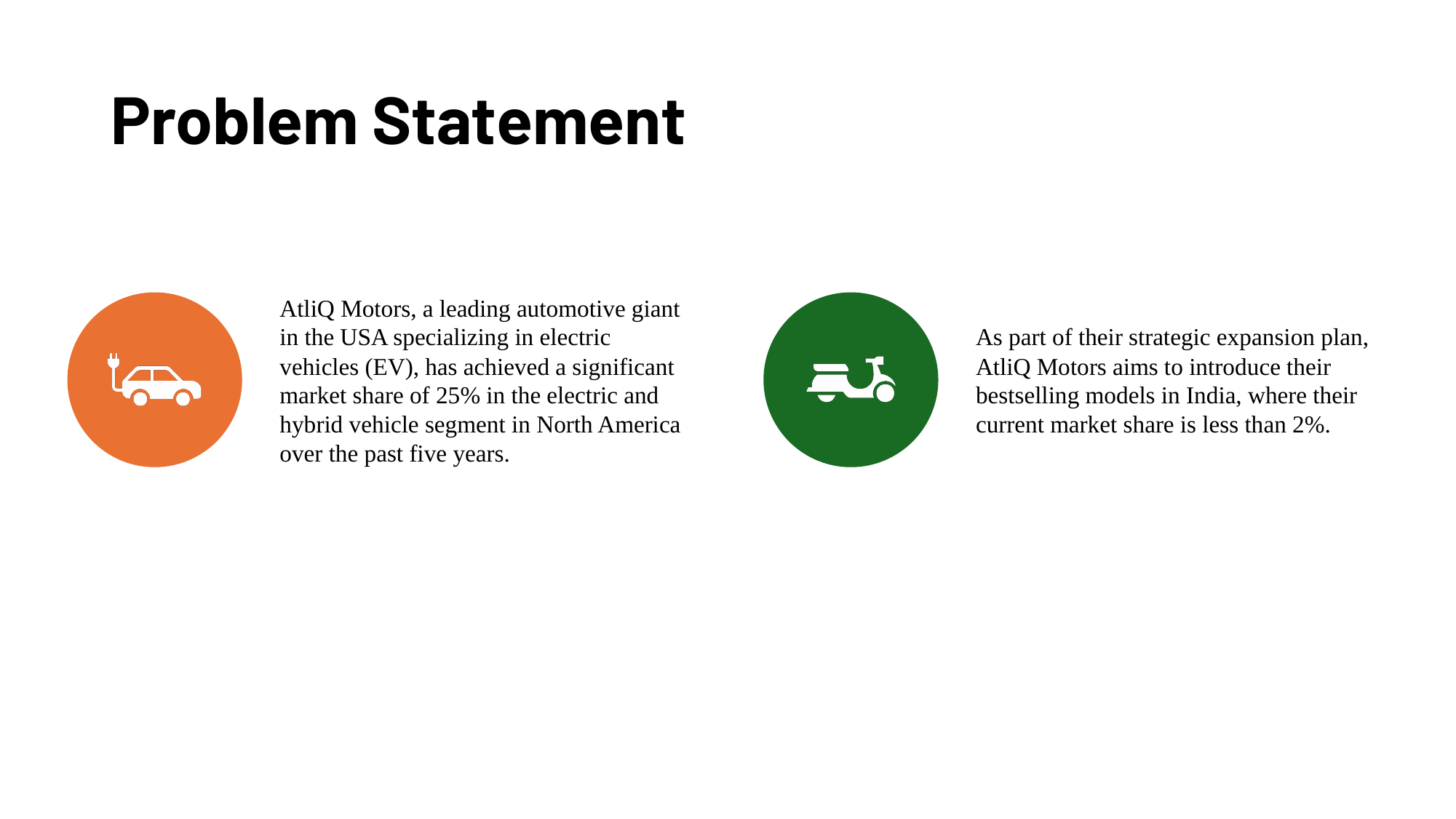

# Problem Statement
AtliQ Motors, a leading automotive giant in the USA specializing in electric vehicles (EV), has achieved a significant market share of 25% in the electric and hybrid vehicle segment in North America over the past five years.
As part of their strategic expansion plan, AtliQ Motors aims to introduce their bestselling models in India, where their current market share is less than 2%.